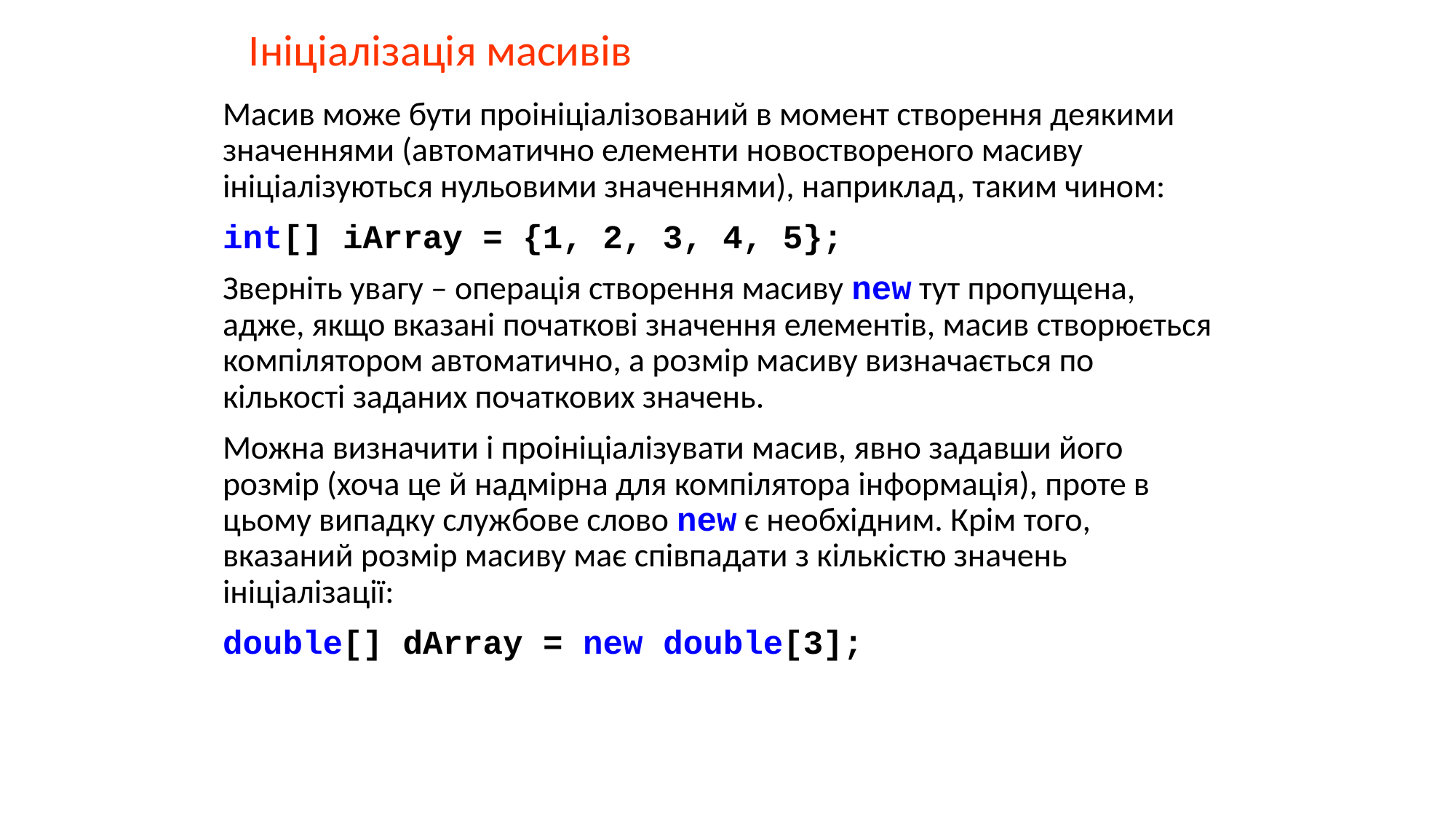

# Ініціалізація масивів
Масив може бути проініціалізований в момент створення деякими значеннями (автоматично елементи новоствореного масиву ініціалізуються нульовими значеннями), наприклад, таким чином:
int[] iArray = {1, 2, 3, 4, 5};
Зверніть увагу – операція створення масиву new тут пропущена, адже, якщо вказані початкові значення елементів, масив створюється компілятором автоматично, а розмір масиву визначається по кількості заданих початкових значень.
Можна визначити і проініціалізувати масив, явно задавши його розмір (хоча це й надмірна для компілятора інформація), проте в цьому випадку службове слово new є необхідним. Крім того, вказаний розмір масиву має співпадати з кількістю значень ініціалізації:
double[] dArray = new double[3];